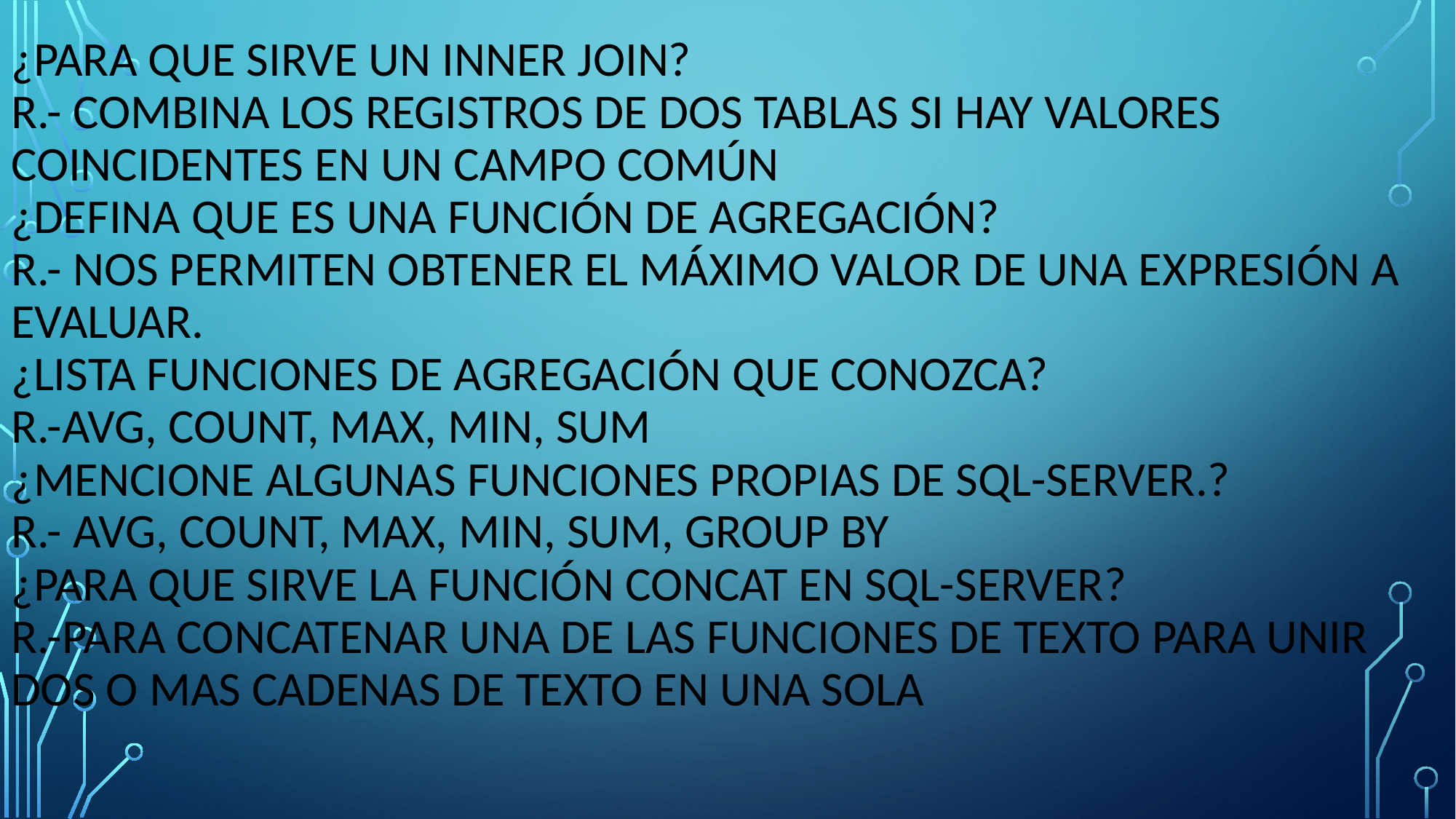

# ¿Para que sirve un inner join? r.- Combina los registros de dos tablas si hay valores coincidentes en un campo común ¿Defina que es una función de agregación? r.- nos permiten obtener el máximo valor de una expresión a evaluar. ¿Lista funciones de agregación que conozca? r.-AVG, COUNT, MAX, MIN, SUM ¿MENCIONE ALGUNAS FUNCIONES PROPIAS DE SQL-SERVER.? r.- avg, count, max, min, sum, group by ¿para que sirve la función concat en sql-server? r.-para concatenar una de las funciones de texto para unir dos o mas cadenas de texto en una sola